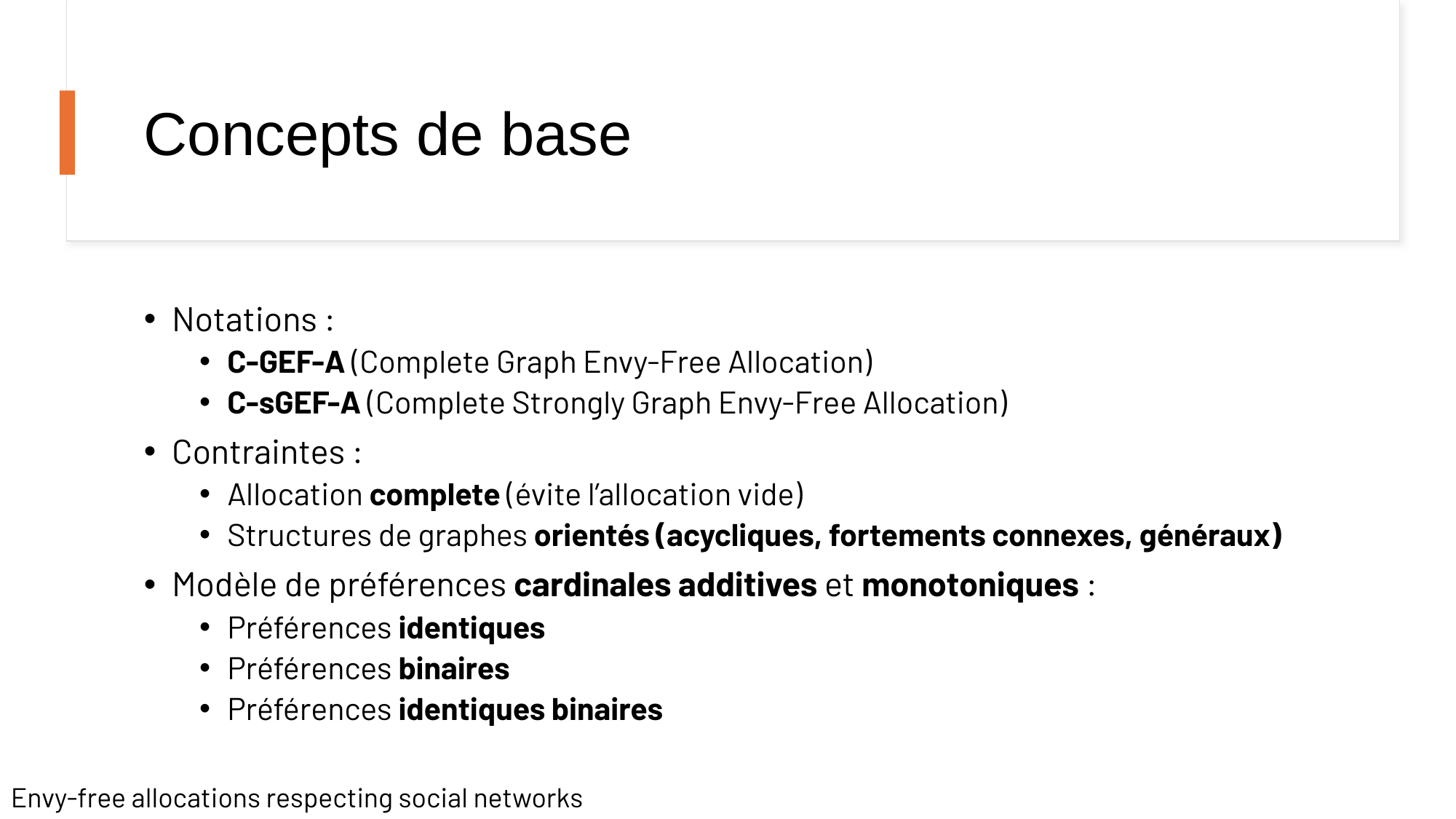

# Concepts de base

Notations :
C-GEF-A (Complete Graph Envy-Free Allocation)
C-sGEF-A (Complete Strongly Graph Envy-Free Allocation)
Contraintes :
Allocation complete (évite l’allocation vide)
Structures de graphes orientés (acycliques, fortements connexes, généraux)
Modèle de préférences cardinales additives et monotoniques :
Préférences identiques
Préférences binaires
Préférences identiques binaires

Envy-free allocations respecting social networks